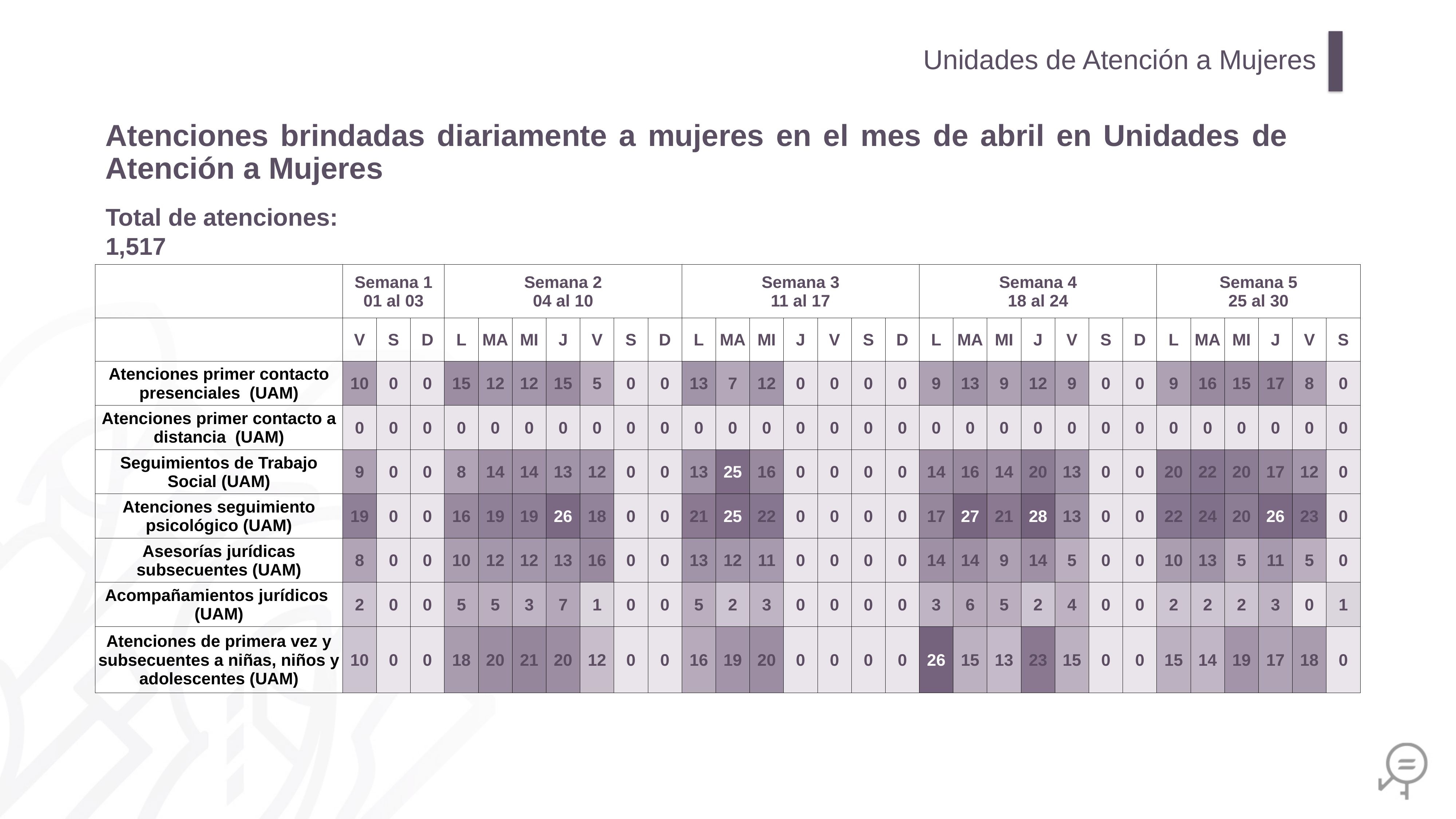

Unidades de Atención a Mujeres
Atenciones brindadas diariamente a mujeres en el mes de abril en Unidades de Atención a Mujeres
Total de atenciones: 1,517
|  | Semana 1 01 al 03 |  |  | Semana 2 04 al 10 |  |  |  |  |  |  | Semana 3 11 al 17 |  |  |  |  |  |  | Semana 4 18 al 24 |  |  |  |  |  |  | Semana 5 25 al 30 |  |  |  |  |  |
| --- | --- | --- | --- | --- | --- | --- | --- | --- | --- | --- | --- | --- | --- | --- | --- | --- | --- | --- | --- | --- | --- | --- | --- | --- | --- | --- | --- | --- | --- | --- |
|  | V | S | D | L | MA | MI | J | V | S | D | L | MA | MI | J | V | S | D | L | MA | MI | J | V | S | D | L | MA | MI | J | V | S |
| Atenciones primer contacto presenciales (UAM) | 10 | 0 | 0 | 15 | 12 | 12 | 15 | 5 | 0 | 0 | 13 | 7 | 12 | 0 | 0 | 0 | 0 | 9 | 13 | 9 | 12 | 9 | 0 | 0 | 9 | 16 | 15 | 17 | 8 | 0 |
| Atenciones primer contacto a distancia (UAM) | 0 | 0 | 0 | 0 | 0 | 0 | 0 | 0 | 0 | 0 | 0 | 0 | 0 | 0 | 0 | 0 | 0 | 0 | 0 | 0 | 0 | 0 | 0 | 0 | 0 | 0 | 0 | 0 | 0 | 0 |
| Seguimientos de Trabajo Social (UAM) | 9 | 0 | 0 | 8 | 14 | 14 | 13 | 12 | 0 | 0 | 13 | 25 | 16 | 0 | 0 | 0 | 0 | 14 | 16 | 14 | 20 | 13 | 0 | 0 | 20 | 22 | 20 | 17 | 12 | 0 |
| Atenciones seguimiento psicológico (UAM) | 19 | 0 | 0 | 16 | 19 | 19 | 26 | 18 | 0 | 0 | 21 | 25 | 22 | 0 | 0 | 0 | 0 | 17 | 27 | 21 | 28 | 13 | 0 | 0 | 22 | 24 | 20 | 26 | 23 | 0 |
| Asesorías jurídicas subsecuentes (UAM) | 8 | 0 | 0 | 10 | 12 | 12 | 13 | 16 | 0 | 0 | 13 | 12 | 11 | 0 | 0 | 0 | 0 | 14 | 14 | 9 | 14 | 5 | 0 | 0 | 10 | 13 | 5 | 11 | 5 | 0 |
| Acompañamientos jurídicos (UAM) | 2 | 0 | 0 | 5 | 5 | 3 | 7 | 1 | 0 | 0 | 5 | 2 | 3 | 0 | 0 | 0 | 0 | 3 | 6 | 5 | 2 | 4 | 0 | 0 | 2 | 2 | 2 | 3 | 0 | 1 |
| Atenciones de primera vez y subsecuentes a niñas, niños y adolescentes (UAM) | 10 | 0 | 0 | 18 | 20 | 21 | 20 | 12 | 0 | 0 | 16 | 19 | 20 | 0 | 0 | 0 | 0 | 26 | 15 | 13 | 23 | 15 | 0 | 0 | 15 | 14 | 19 | 17 | 18 | 0 |